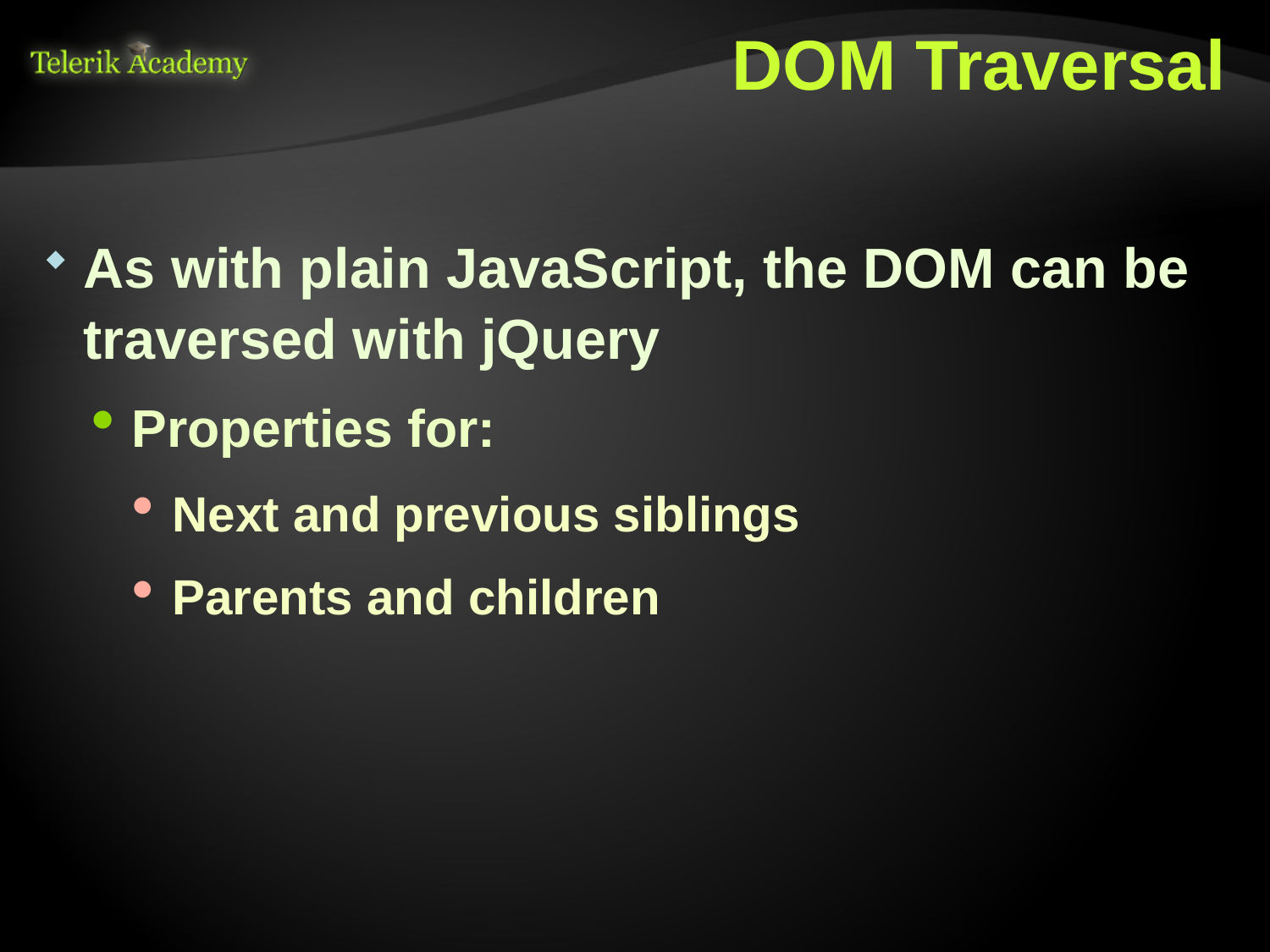

# DOM Traversal
As with plain JavaScript, the DOM can be traversed with jQuery
Properties for:
Next and previous siblings
Parents and children